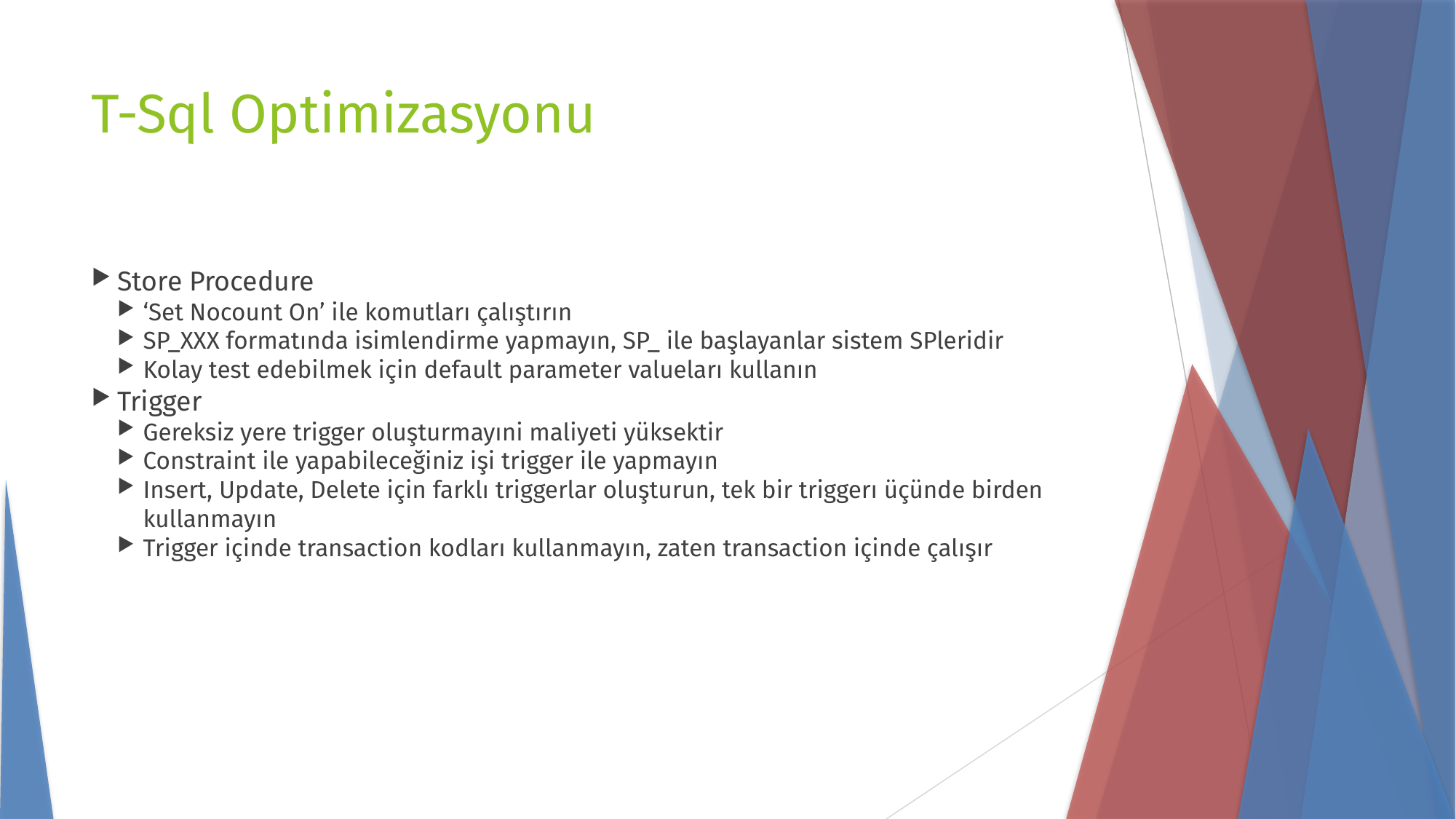

T-Sql Optimizasyonu
Store Procedure
‘Set Nocount On’ ile komutları çalıştırın
SP_XXX formatında isimlendirme yapmayın, SP_ ile başlayanlar sistem SPleridir
Kolay test edebilmek için default parameter valueları kullanın
Trigger
Gereksiz yere trigger oluşturmayıni maliyeti yüksektir
Constraint ile yapabileceğiniz işi trigger ile yapmayın
Insert, Update, Delete için farklı triggerlar oluşturun, tek bir triggerı üçünde birden kullanmayın
Trigger içinde transaction kodları kullanmayın, zaten transaction içinde çalışır